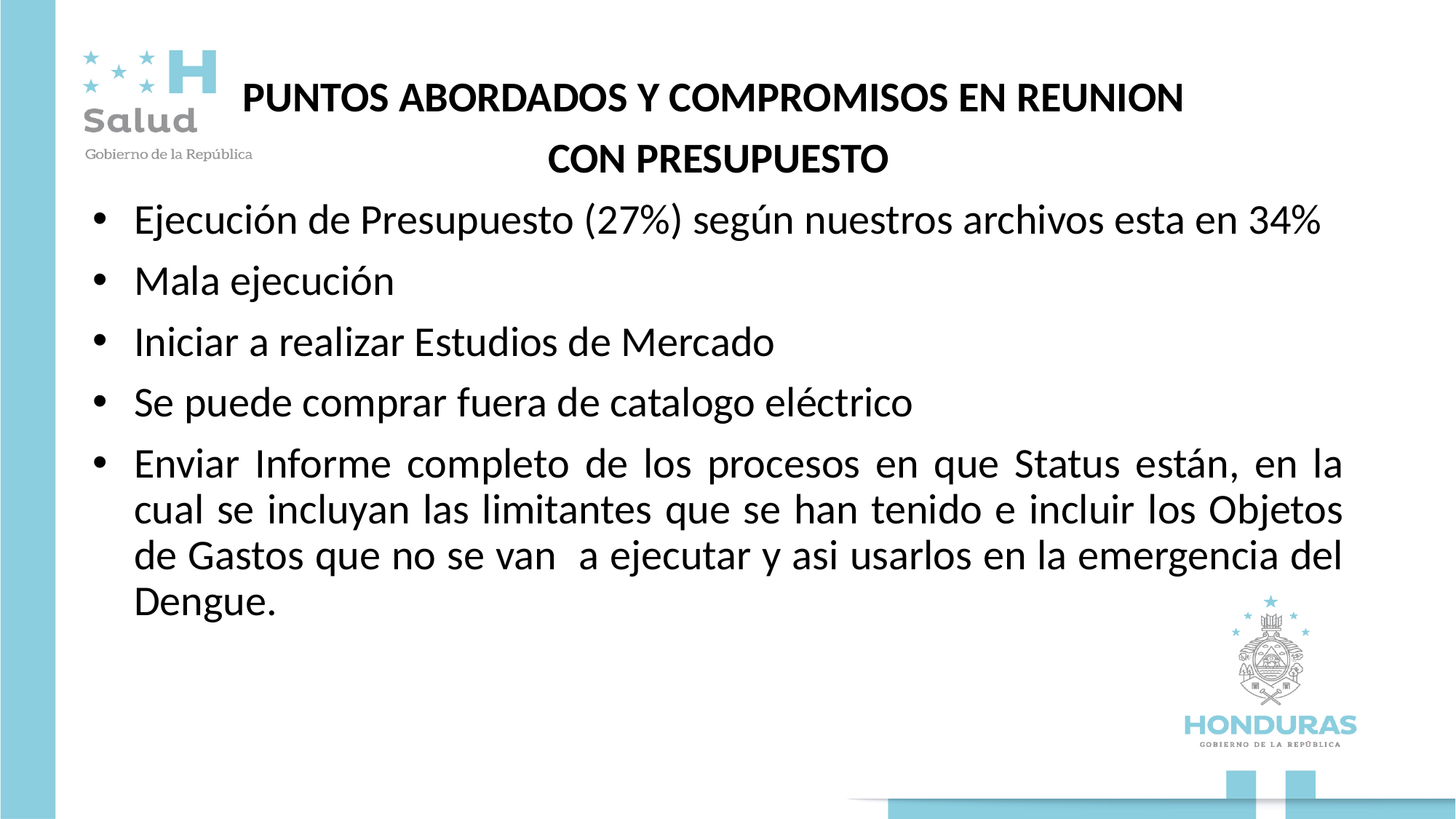

PUNTOS ABORDADOS Y COMPROMISOS EN REUNION
CON PRESUPUESTO
Ejecución de Presupuesto (27%) según nuestros archivos esta en 34%
Mala ejecución
Iniciar a realizar Estudios de Mercado
Se puede comprar fuera de catalogo eléctrico
Enviar Informe completo de los procesos en que Status están, en la cual se incluyan las limitantes que se han tenido e incluir los Objetos de Gastos que no se van  a ejecutar y asi usarlos en la emergencia del Dengue.